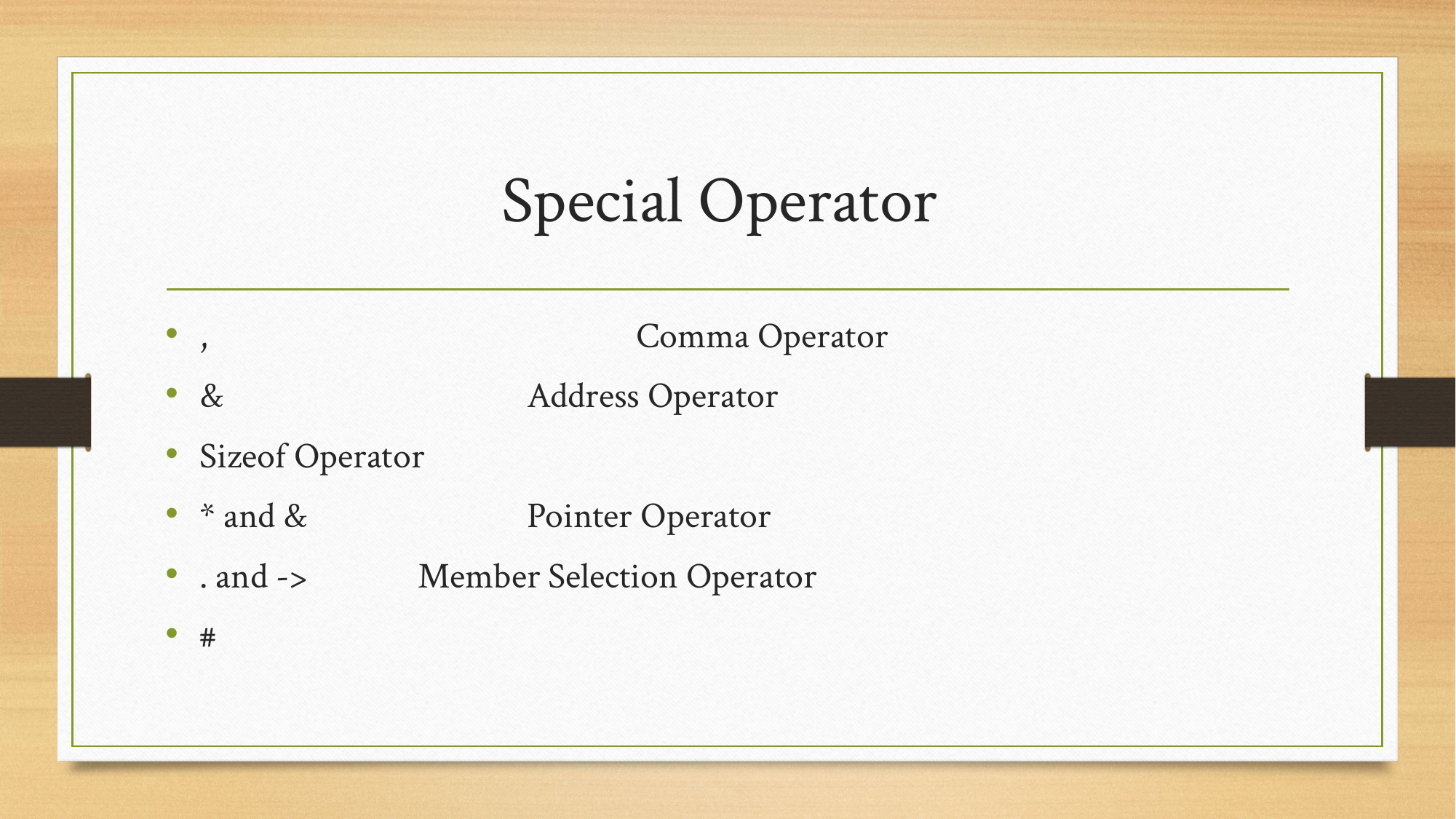

# Special Operator
, 				Comma Operator
& 			Address Operator
Sizeof Operator
* and & 		Pointer Operator
. and ->		Member Selection Operator
#